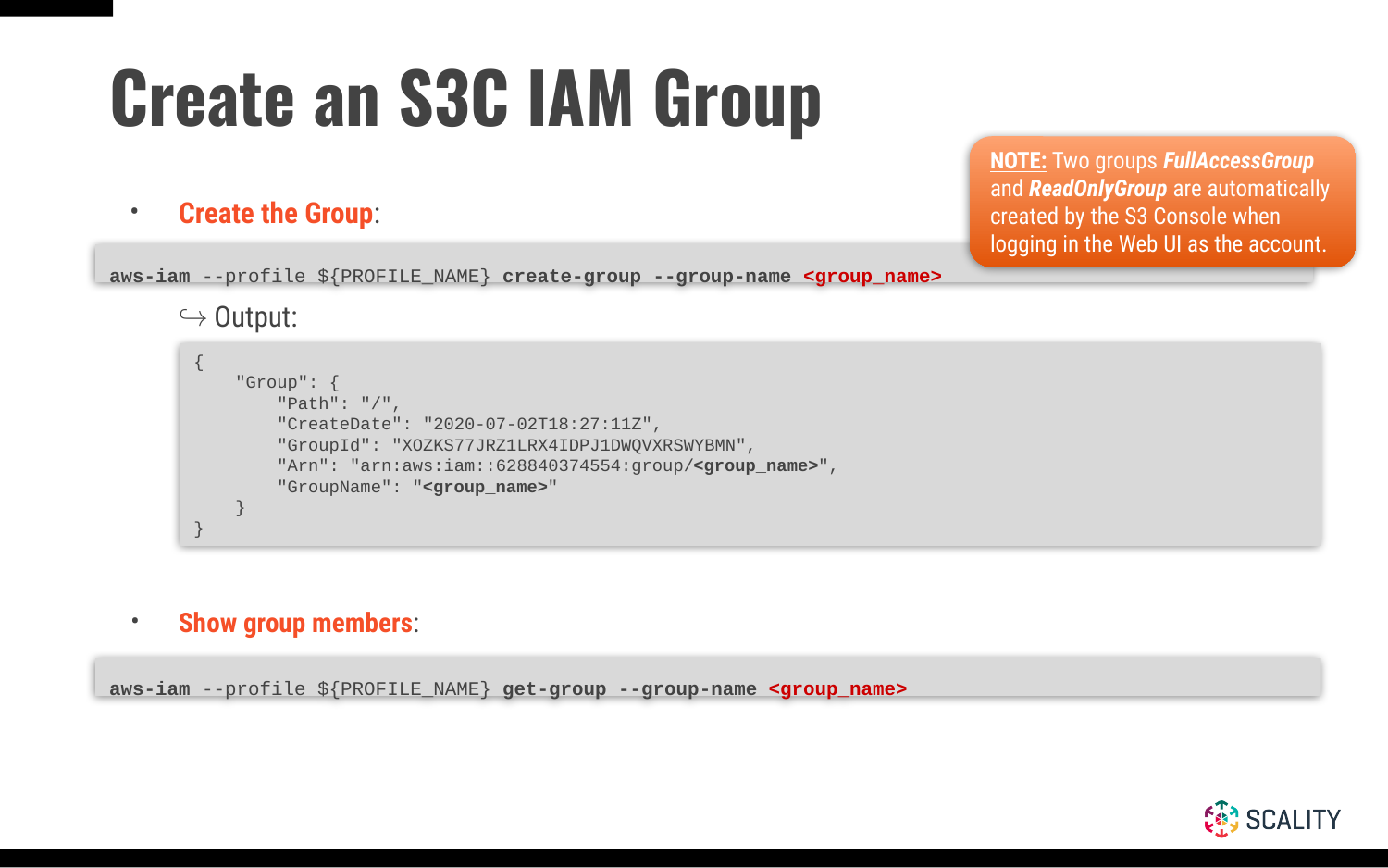

# Create an S3C IAM Group
NOTE: Two groups FullAccessGroup and ReadOnlyGroup are automatically created by the S3 Console when logging in the Web UI as the account.
Create the Group:
↪ Output:
Show group members:
aws-iam --profile ${PROFILE_NAME} create-group --group-name <group_name>
{
    "Group": {
        "Path": "/",
        "CreateDate": "2020-07-02T18:27:11Z",
        "GroupId": "XOZKS77JRZ1LRX4IDPJ1DWQVXRSWYBMN",
        "Arn": "arn:aws:iam::628840374554:group/<group_name>",
        "GroupName": "<group_name>"
    }
}
aws-iam --profile ${PROFILE_NAME} get-group --group-name <group_name>